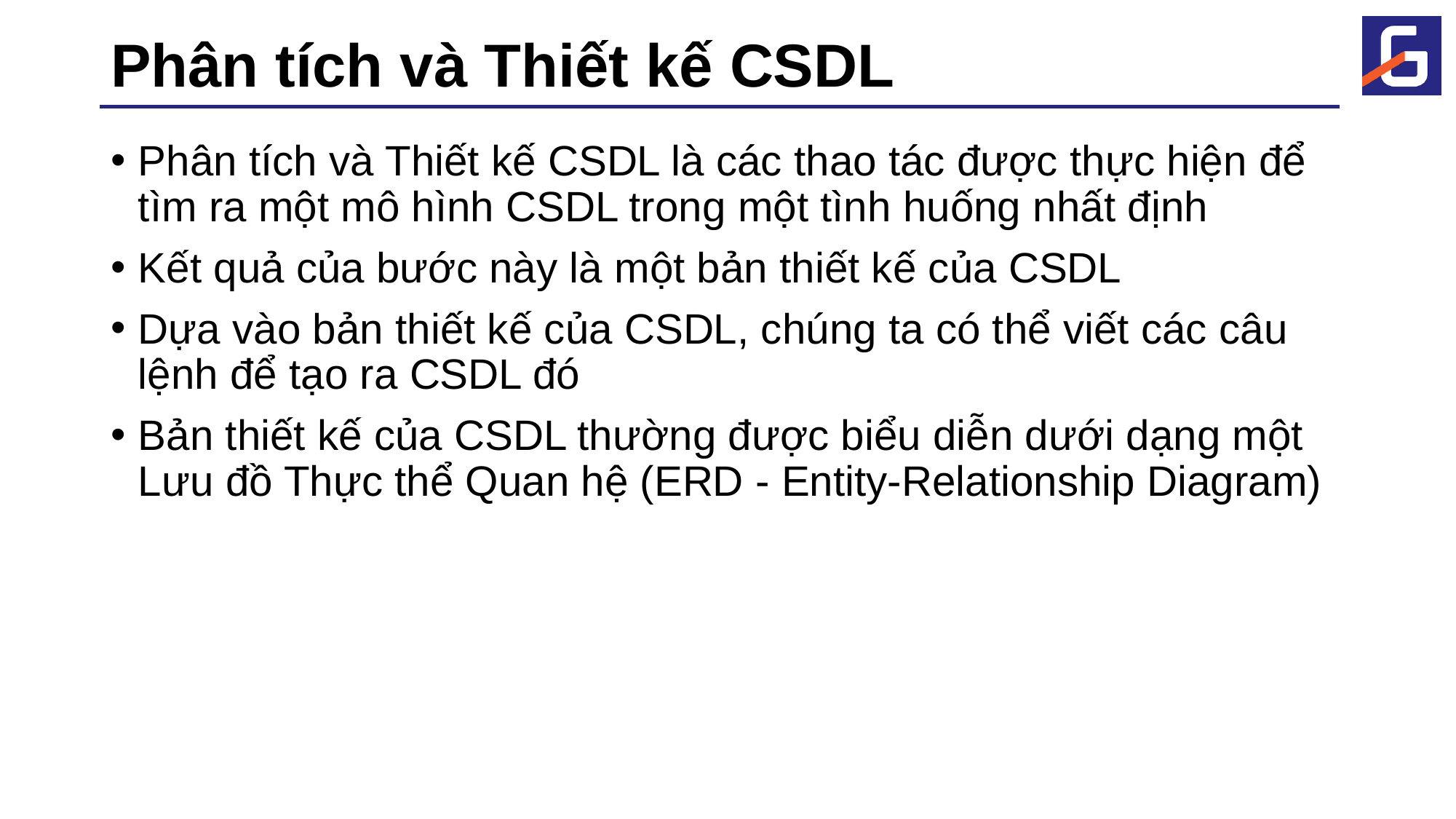

# Phân tích và Thiết kế CSDL
Phân tích và Thiết kế CSDL là các thao tác được thực hiện để tìm ra một mô hình CSDL trong một tình huống nhất định
Kết quả của bước này là một bản thiết kế của CSDL
Dựa vào bản thiết kế của CSDL, chúng ta có thể viết các câu lệnh để tạo ra CSDL đó
Bản thiết kế của CSDL thường được biểu diễn dưới dạng một Lưu đồ Thực thể Quan hệ (ERD - Entity-Relationship Diagram)